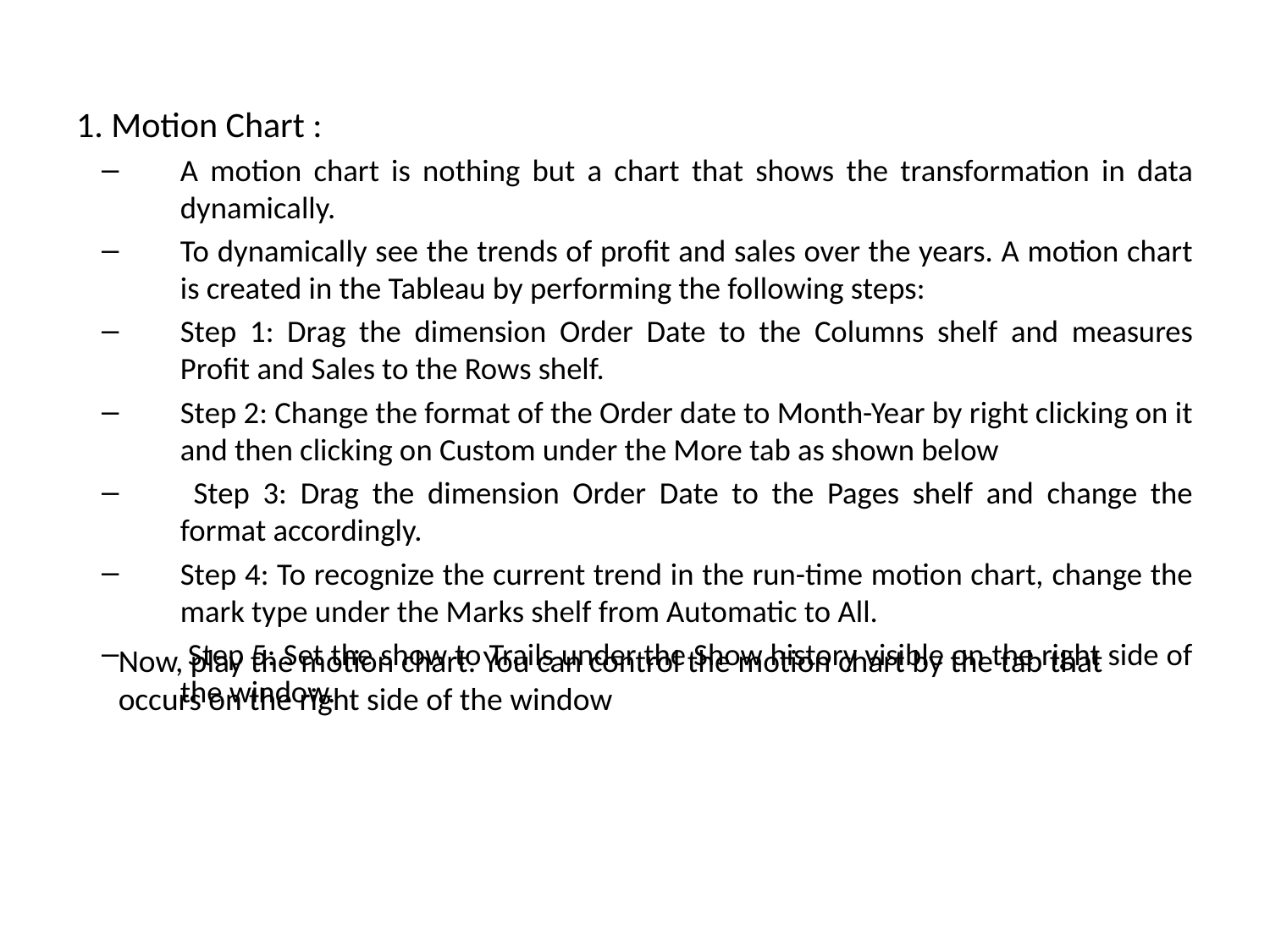

1. Motion Chart :
	A motion chart is nothing but a chart that shows the transformation in data dynamically.
	To dynamically see the trends of profit and sales over the years. A motion chart is created in the Tableau by performing the following steps:
Step 1: Drag the dimension Order Date to the Columns shelf and measures Profit and Sales to the Rows shelf.
Step 2: Change the format of the Order date to Month-Year by right clicking on it and then clicking on Custom under the More tab as shown below
 Step 3: Drag the dimension Order Date to the Pages shelf and change the format accordingly.
Step 4: To recognize the current trend in the run-time motion chart, change the mark type under the Marks shelf from Automatic to All.
 Step 5: Set the show to Trails under the Show history visible on the right side of the window.
Now, play the motion chart. You can control the motion chart by the tab that occurs on the right side of the window